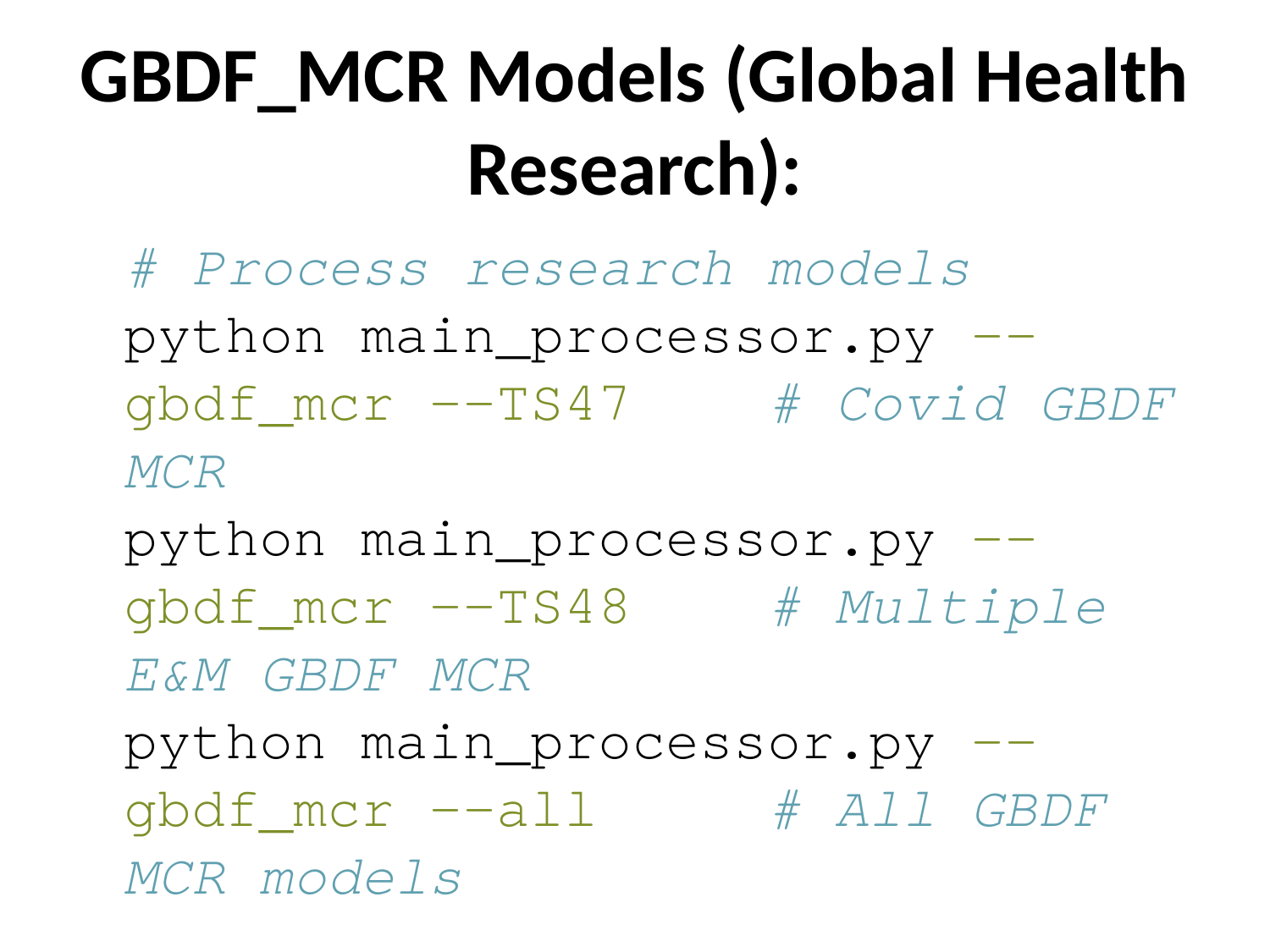

# GBDF_MCR Models (Global Health Research):
# Process research models python main_processor.py --gbdf_mcr --TS47    # Covid GBDF MCR python main_processor.py --gbdf_mcr --TS48    # Multiple E&M GBDF MCR python main_processor.py --gbdf_mcr --all     # All GBDF MCR models